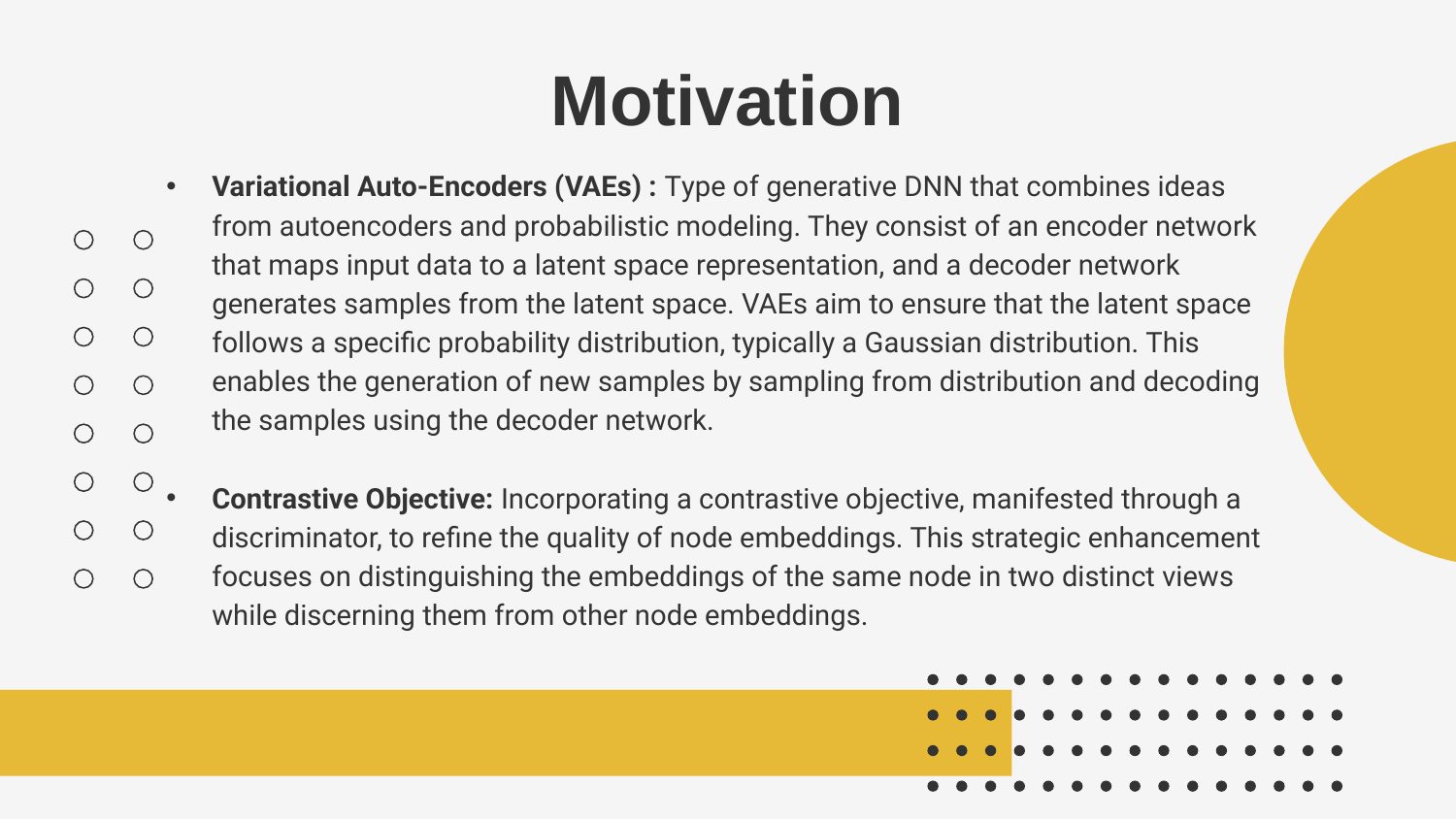

# Motivation
Variational Auto-Encoders (VAEs) : Type of generative DNN that combines ideas from autoencoders and probabilistic modeling. They consist of an encoder network that maps input data to a latent space representation, and a decoder network generates samples from the latent space. VAEs aim to ensure that the latent space follows a specific probability distribution, typically a Gaussian distribution. This enables the generation of new samples by sampling from distribution and decoding the samples using the decoder network.

Contrastive Objective: Incorporating a contrastive objective, manifested through a discriminator, to refine the quality of node embeddings. This strategic enhancement focuses on distinguishing the embeddings of the same node in two distinct views while discerning them from other node embeddings.